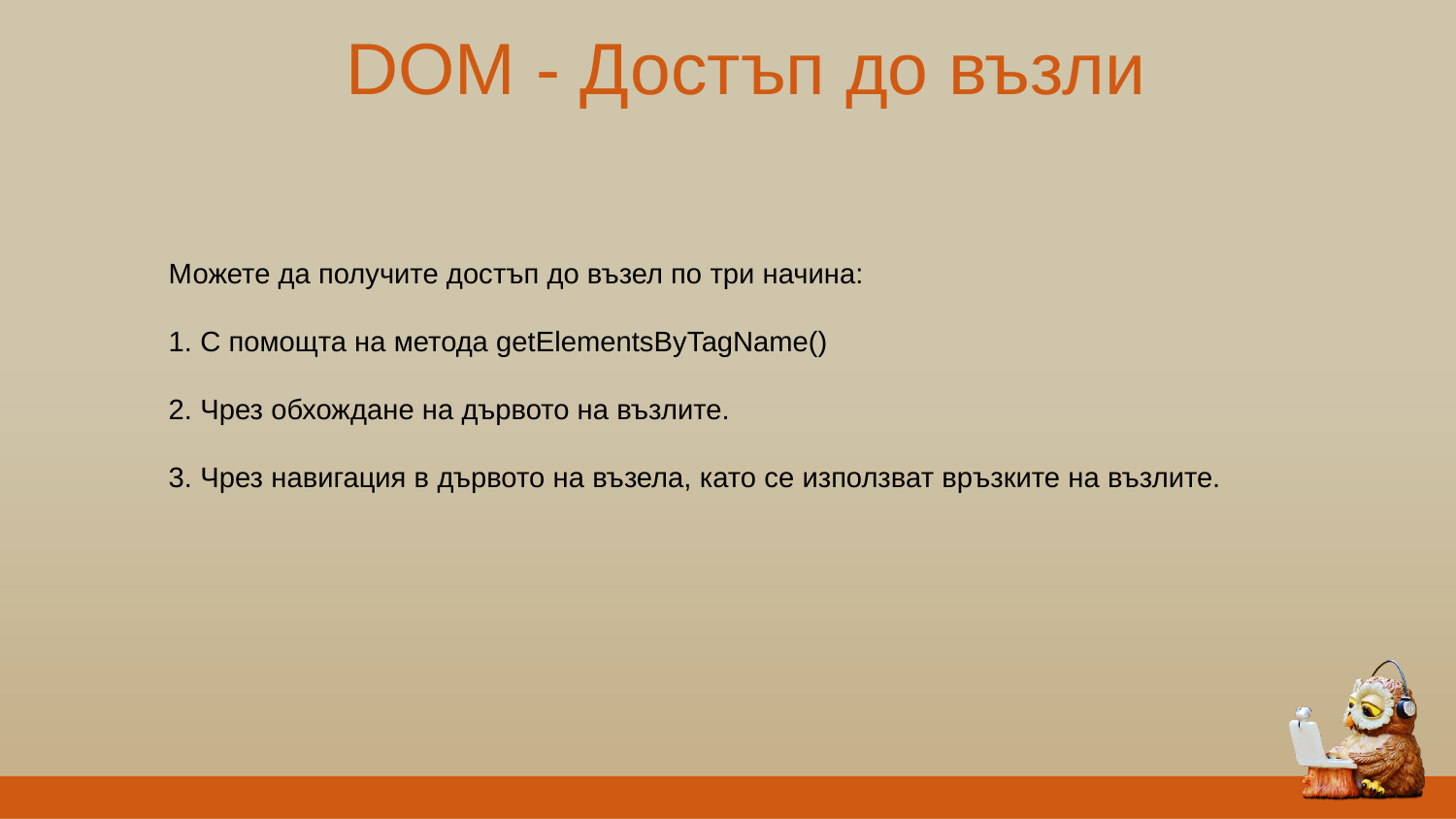

DOM - Достъп до възли
Можете да получите достъп до възел по три начина:

1. С помощта на метода getElementsByTagName()

2. Чрез обхождане на дървото на възлите.

3. Чрез навигация в дървото на възела, като се използват връзките на възлите.